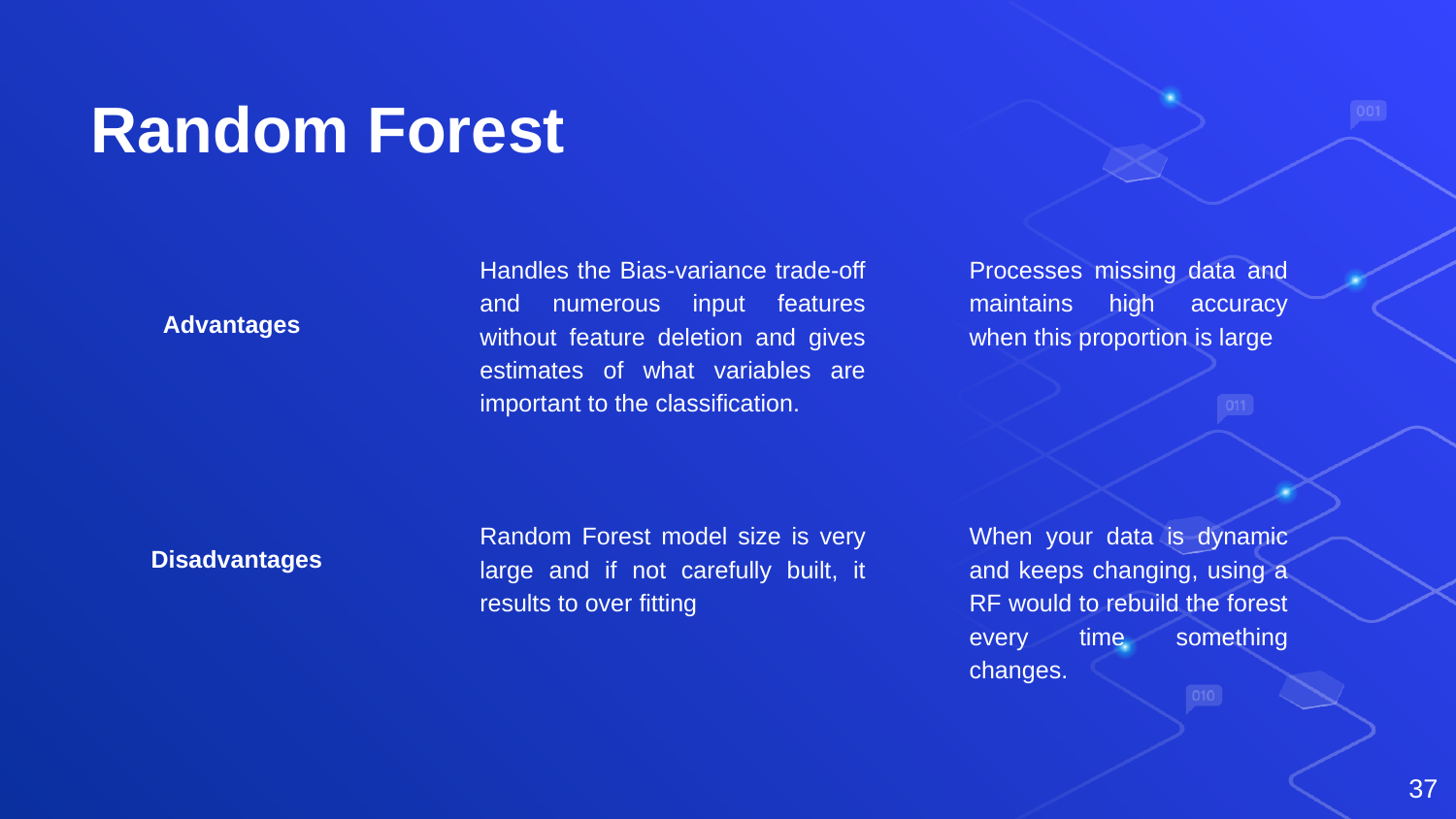

# Random Forest
Handles the Bias-variance trade-off and numerous input features without feature deletion and gives estimates of what variables are important to the classification.
Processes missing data and maintains high accuracy when this proportion is large

Advantages
Disadvantages
Random Forest model size is very large and if not carefully built, it results to over fitting

When your data is dynamic and keeps changing, using a RF would to rebuild the forest every time something changes.

37